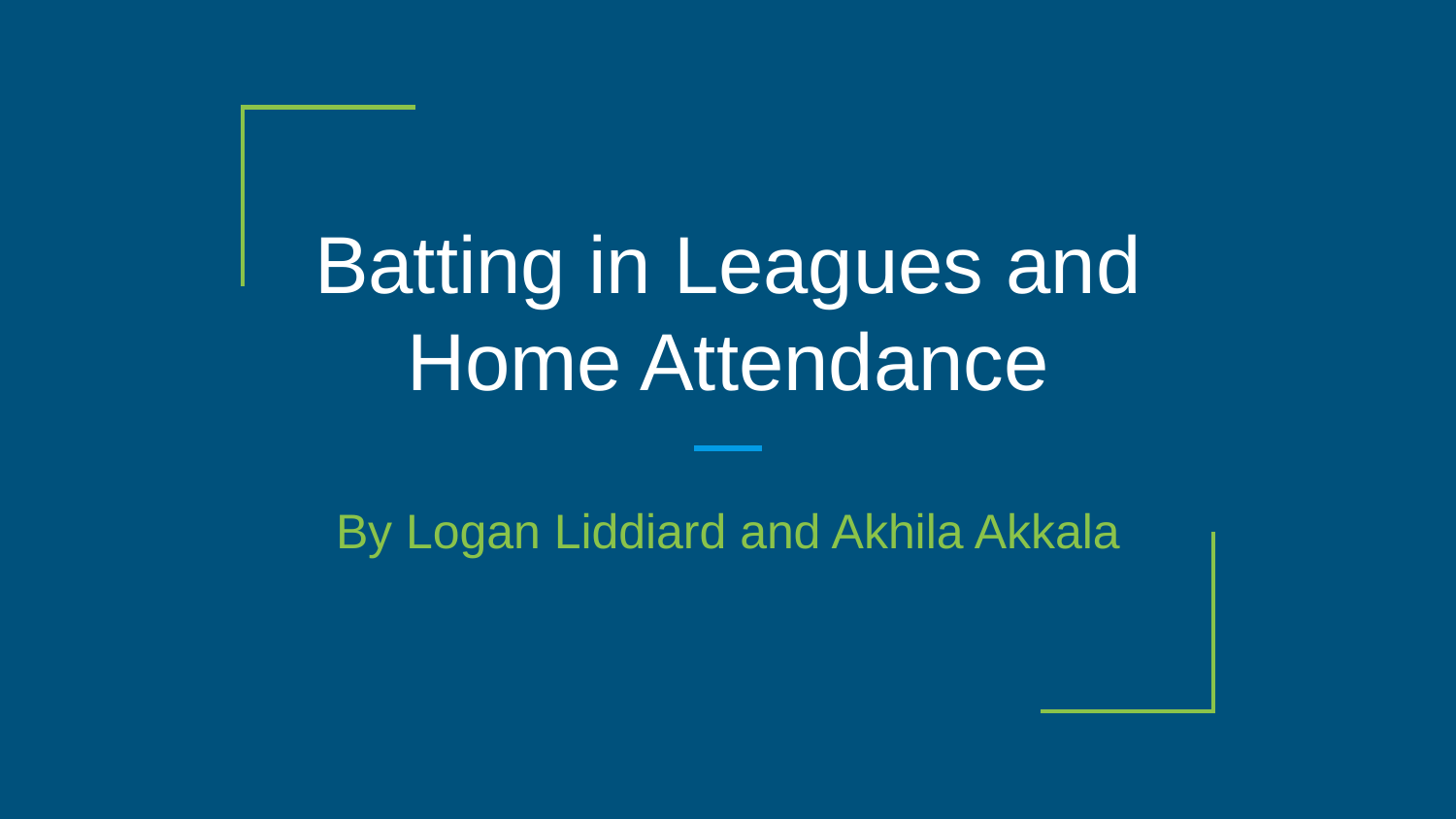

# Batting in Leagues and Home Attendance
By Logan Liddiard and Akhila Akkala